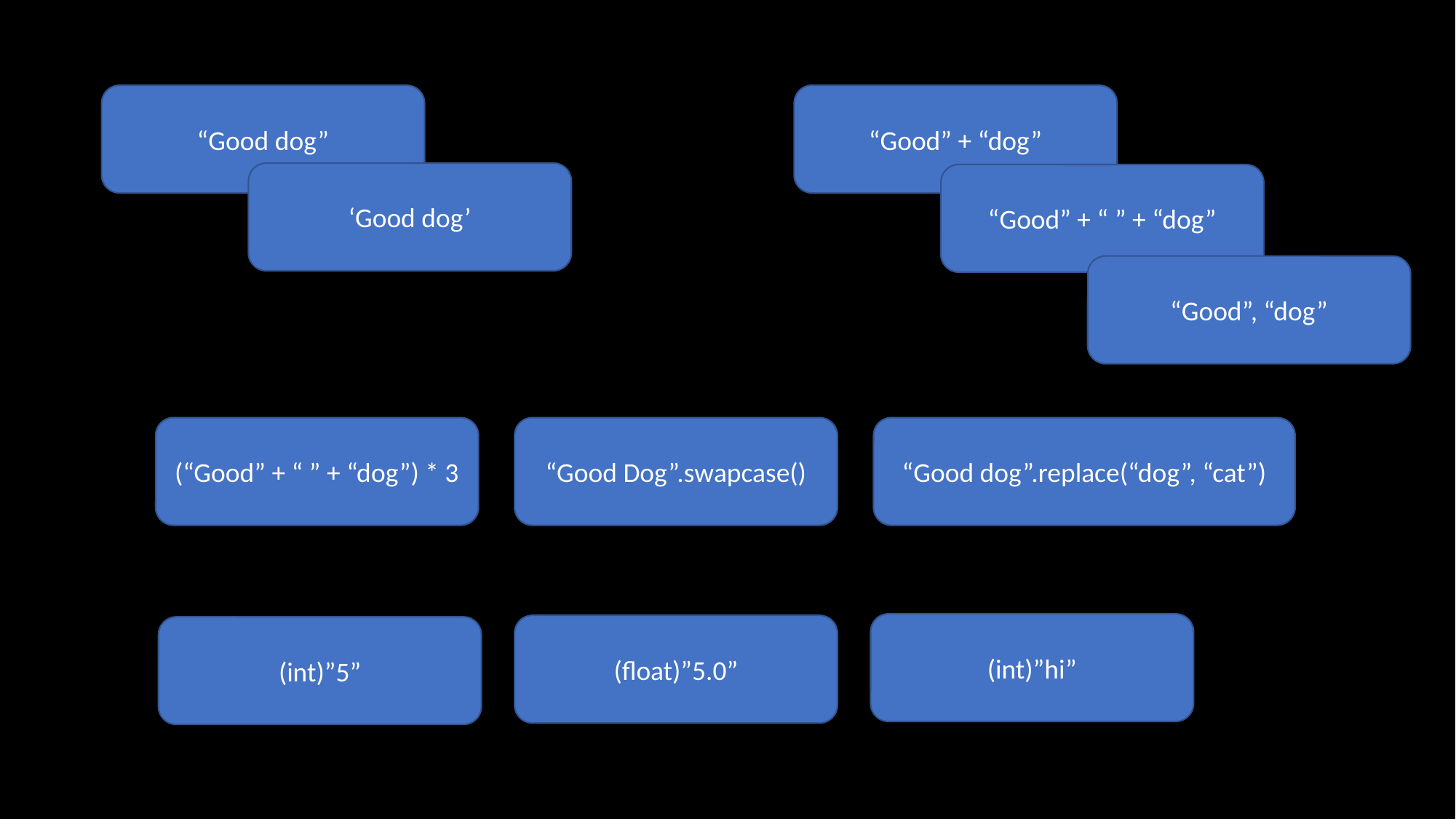

“Good dog”
“Good” + “dog”
‘Good dog’
“Good” + “ ” + “dog”
“Good”, “dog”
(“Good” + “ ” + “dog”) * 3
“Good Dog”.swapcase()
“Good dog”.replace(“dog”, “cat”)
(int)”hi”
(float)”5.0”
(int)”5”